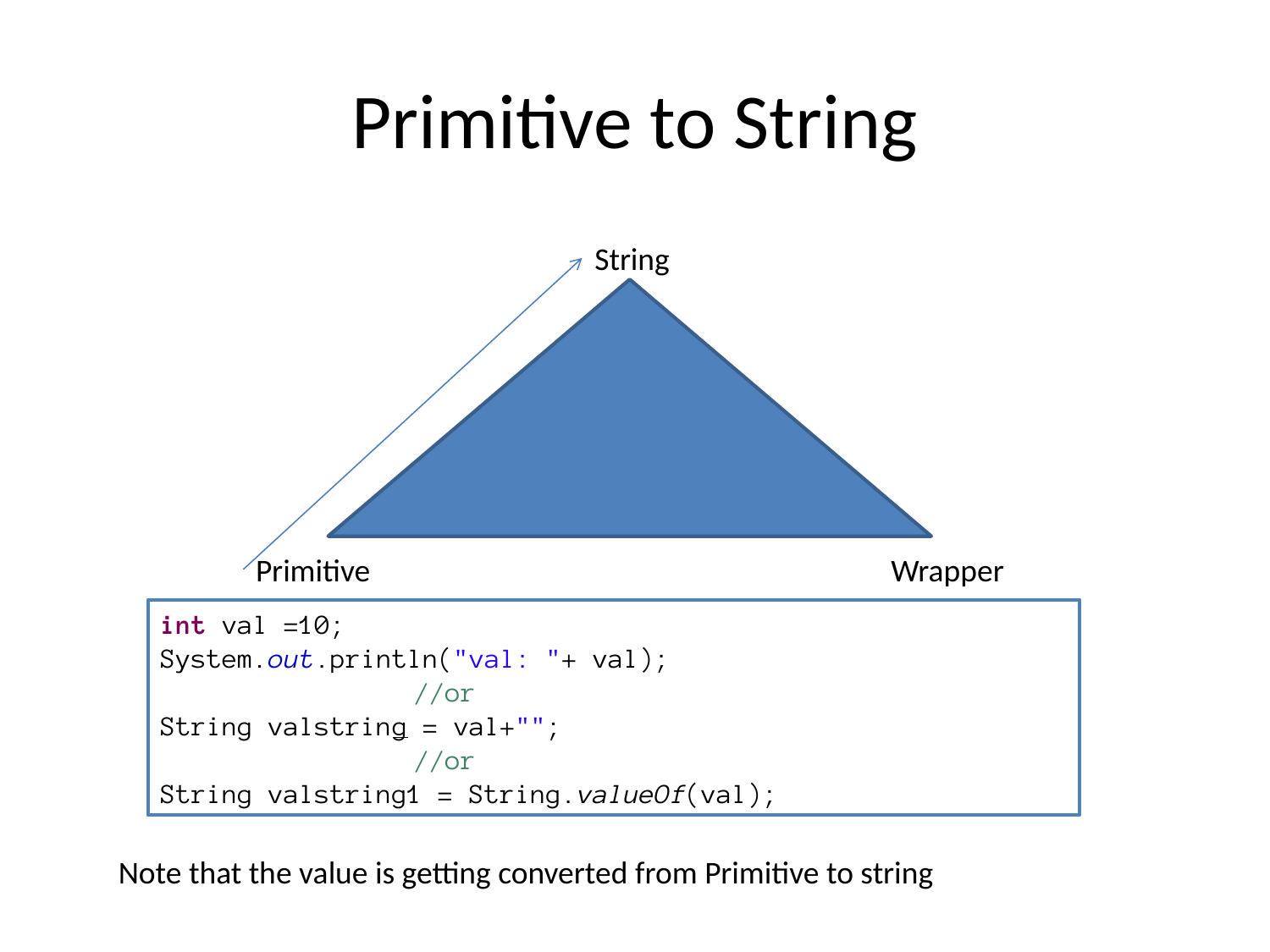

# Primitive to String
String

Primitive
Wrapper
int val =10;
System.out.println("val: "+ val);
		//or
String valstring = val+"";
		//or
String valstring1 = String.valueOf(val);
Note that the value is getting converted from Primitive to string